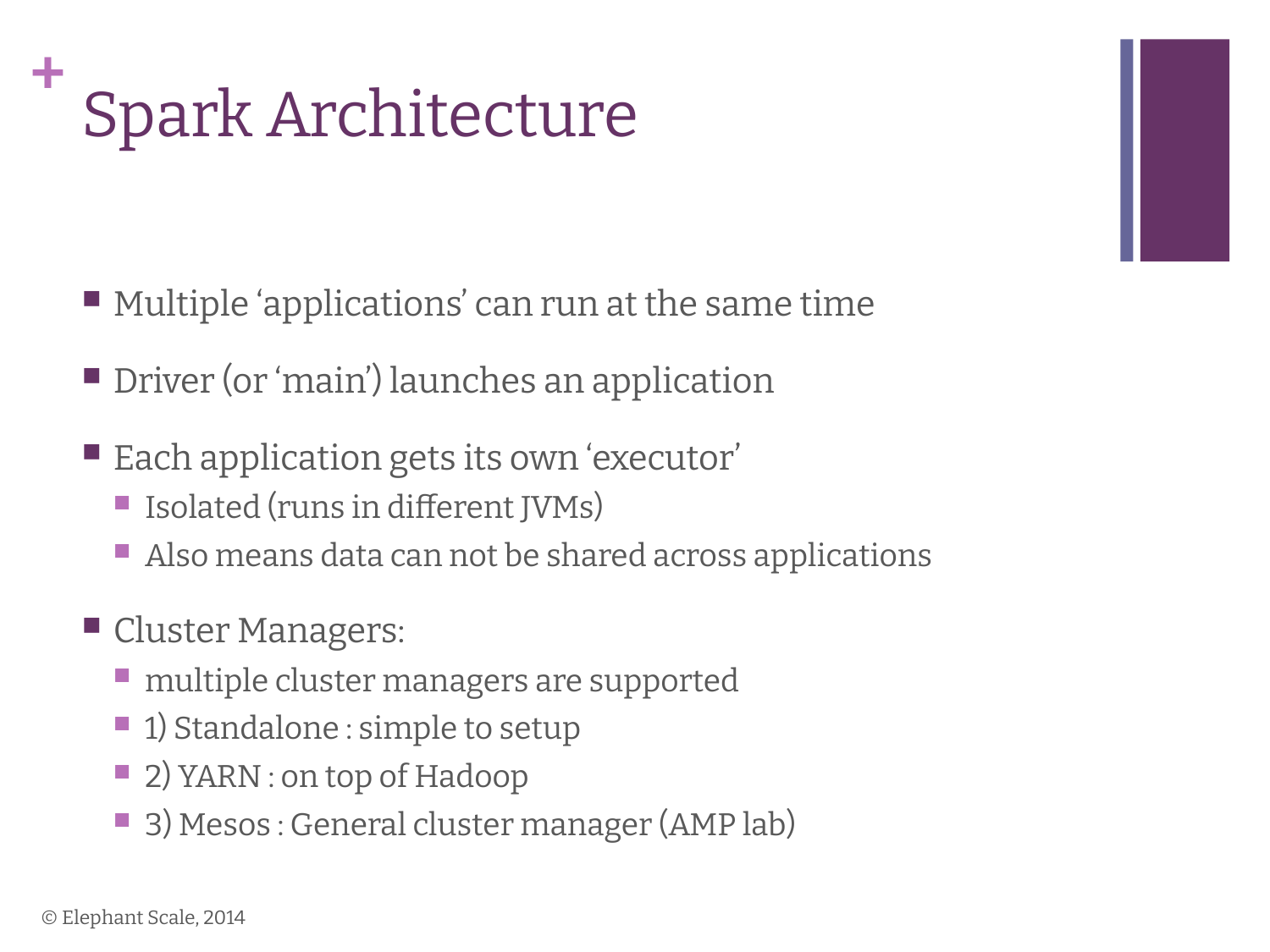

# Spark Architecture
Multiple ‘applications’ can run at the same time
Driver (or ‘main’) launches an application
Each application gets its own ‘executor’
Isolated (runs in different JVMs)
Also means data can not be shared across applications
Cluster Managers:
multiple cluster managers are supported
1) Standalone : simple to setup
2) YARN : on top of Hadoop
3) Mesos : General cluster manager (AMP lab)

© Elephant Scale, 2014